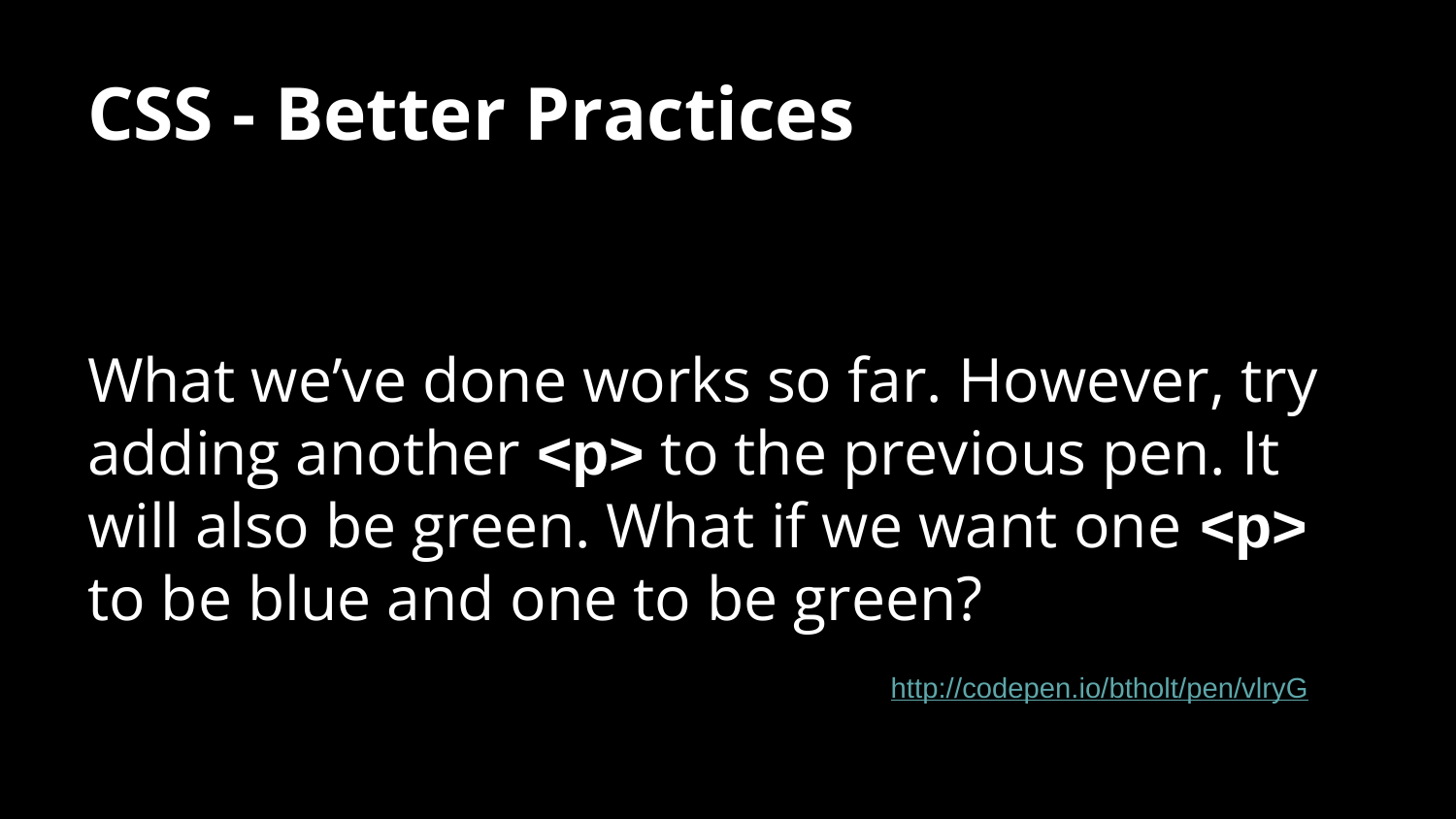

# CSS - Better Practices
What we’ve done works so far. However, try adding another <p> to the previous pen. It will also be green. What if we want one <p> to be blue and one to be green?
http://codepen.io/btholt/pen/vlryG